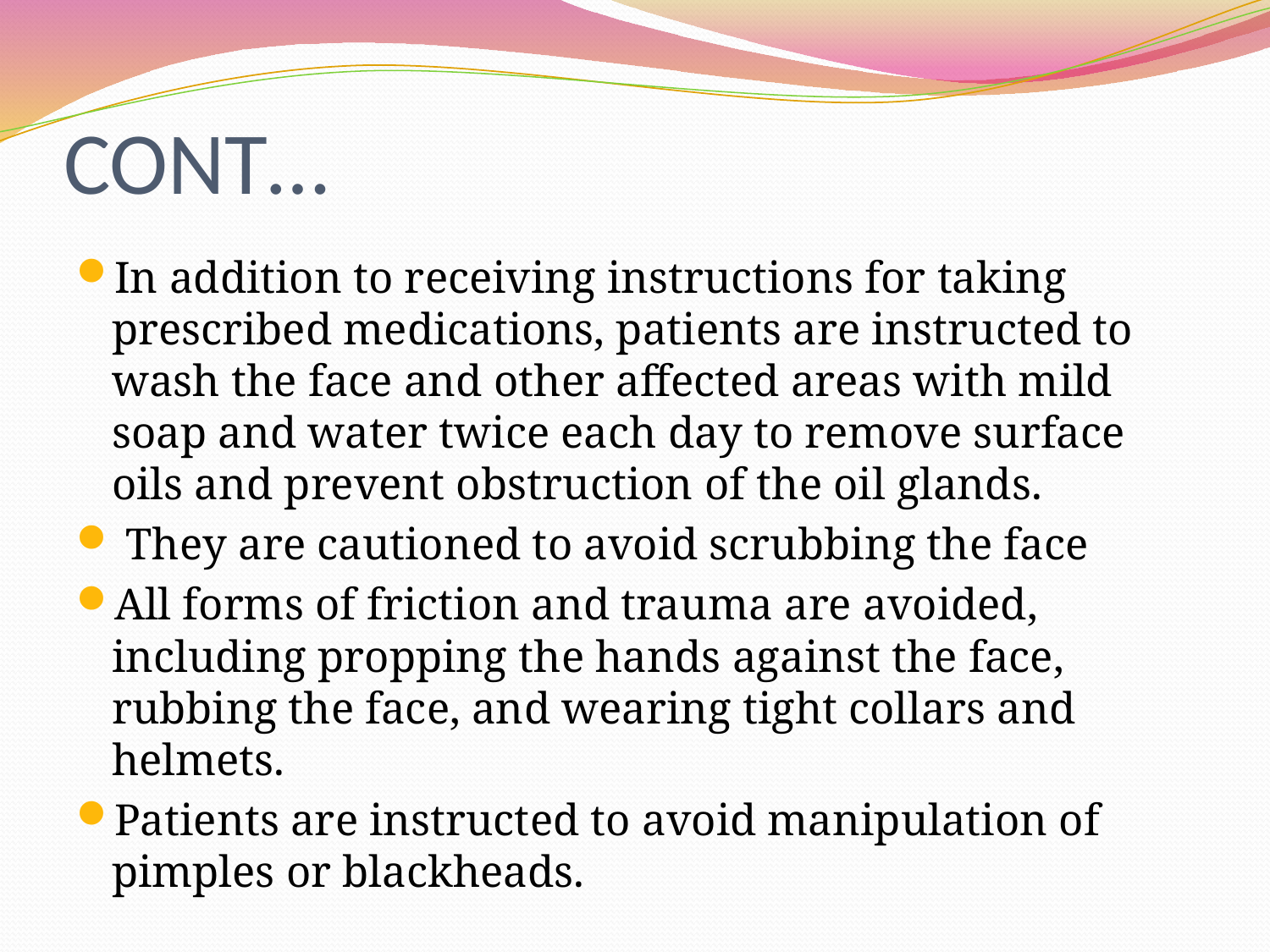

# CONT…
In addition to receiving instructions for taking prescribed medications, patients are instructed to wash the face and other affected areas with mild soap and water twice each day to remove surface oils and prevent obstruction of the oil glands.
 They are cautioned to avoid scrubbing the face
All forms of friction and trauma are avoided, including propping the hands against the face, rubbing the face, and wearing tight collars and helmets.
Patients are instructed to avoid manipulation of pimples or blackheads.